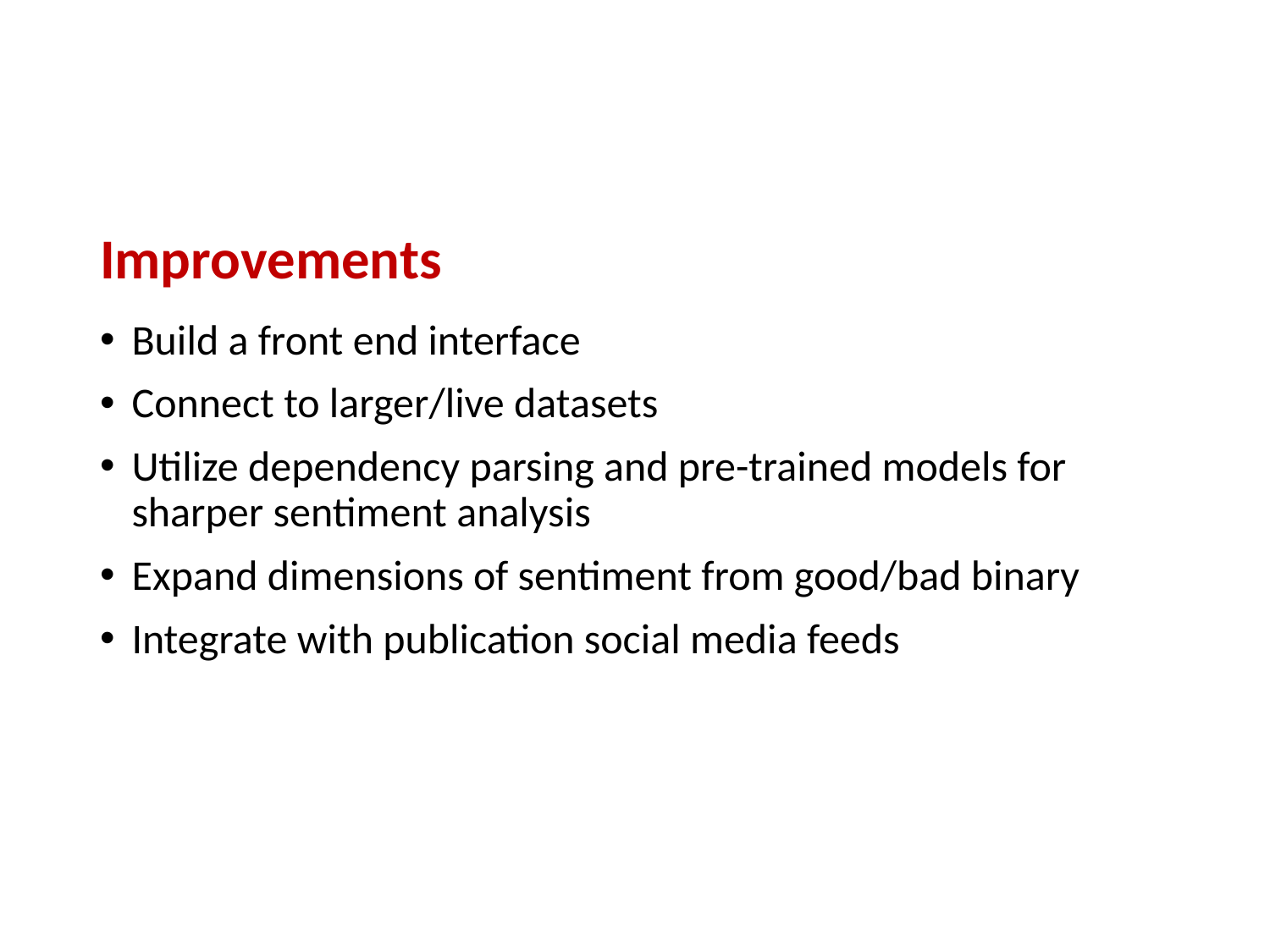

# Improvements
Build a front end interface
Connect to larger/live datasets
Utilize dependency parsing and pre-trained models for sharper sentiment analysis
Expand dimensions of sentiment from good/bad binary
Integrate with publication social media feeds